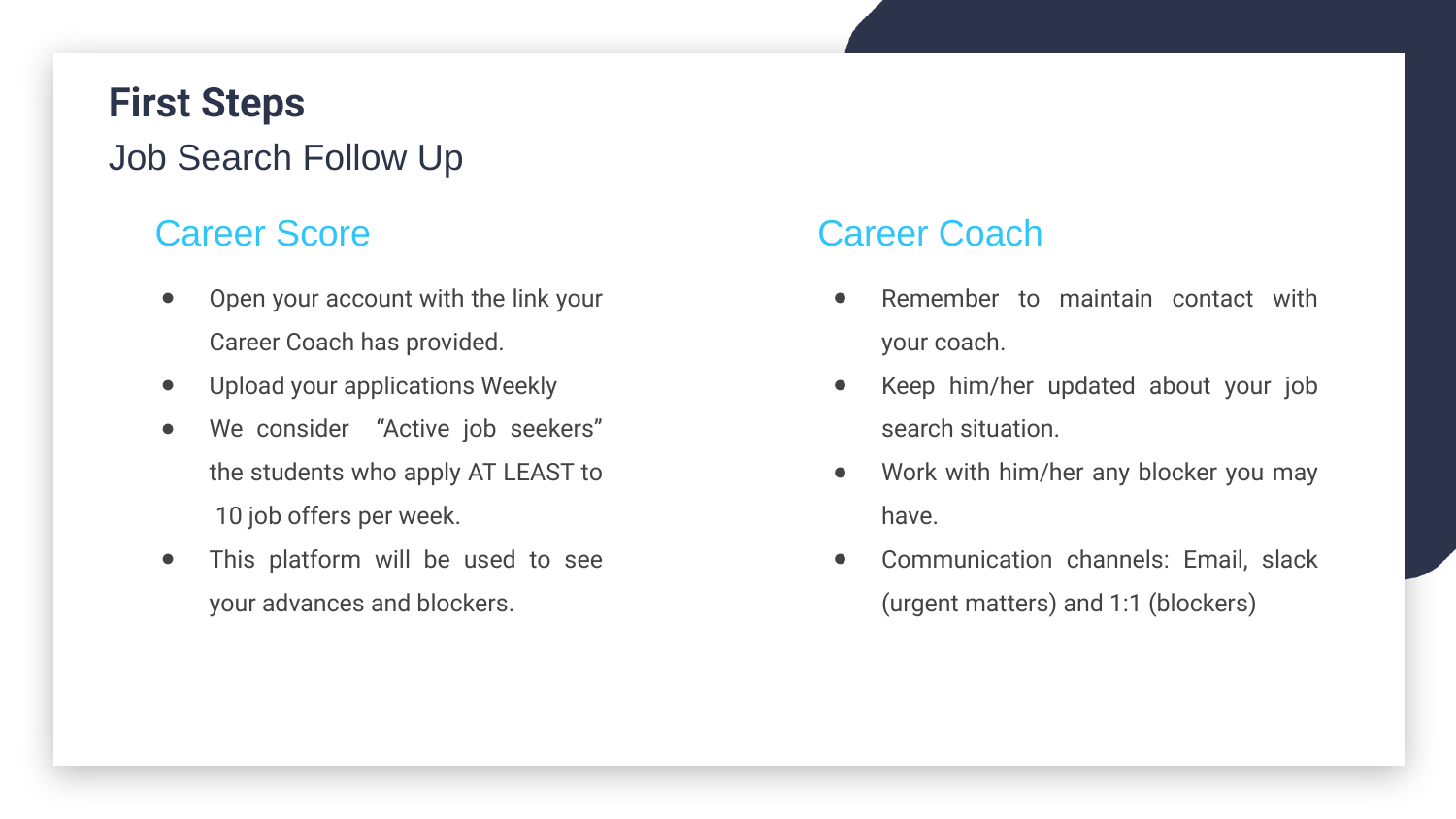

First Steps
Job Search Follow Up

Career Coach
Career Score
Remember to maintain contact with your coach.
Keep him/her updated about your job search situation.
Work with him/her any blocker you may have.
Communication channels: Email, slack (urgent matters) and 1:1 (blockers)
Open your account with the link your Career Coach has provided.
Upload your applications Weekly
We consider  “Active job seekers” the students who apply AT LEAST to  10 job offers per week.
This platform will be used to see your advances and blockers.